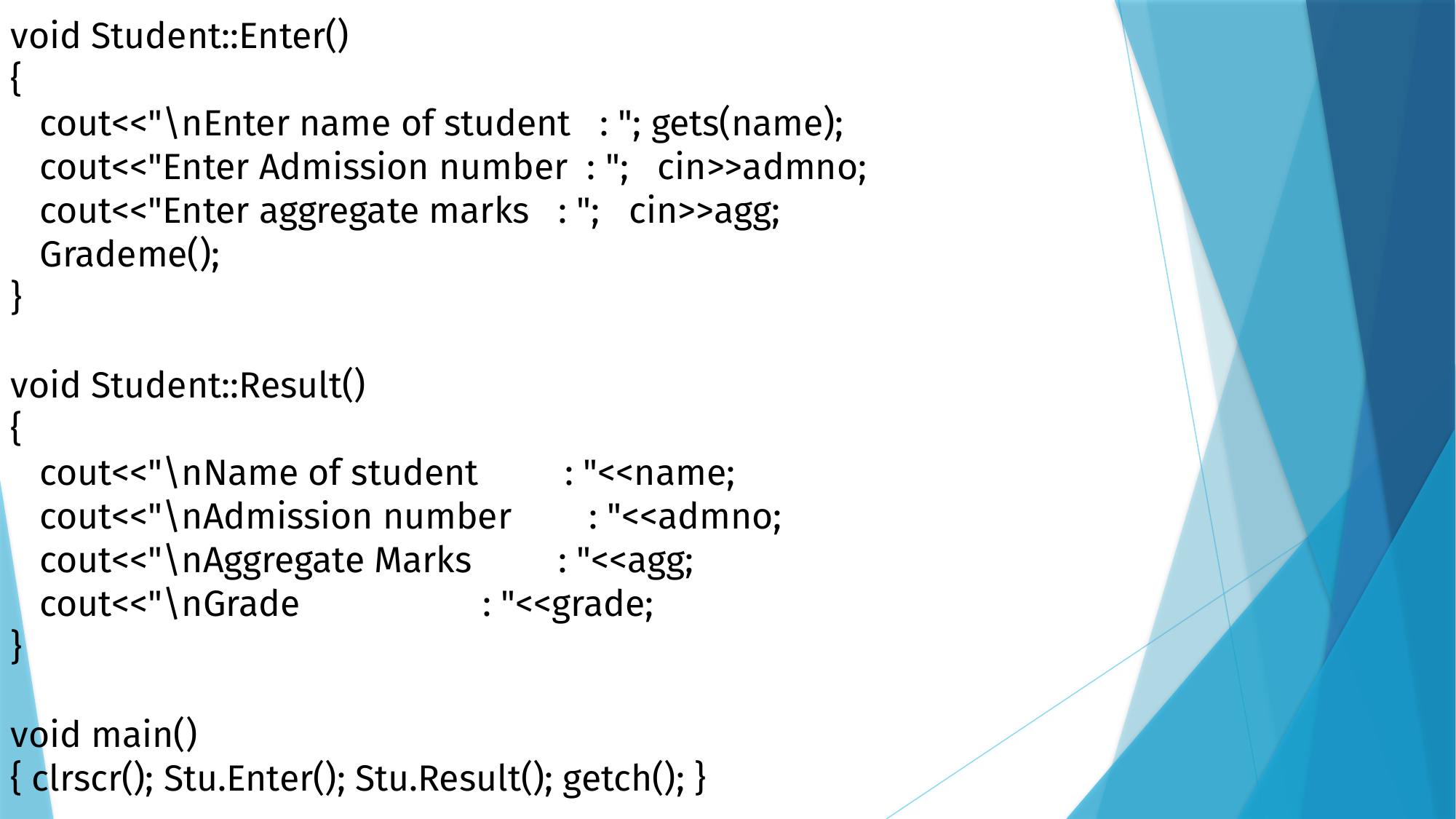

void Student::Enter()
{
   cout<<"\nEnter name of student   : "; gets(name);
   cout<<"Enter Admission number  : ";   cin>>admno;
   cout<<"Enter aggregate marks   : ";   cin>>agg;
   Grademe();
}

void Student::Result()
{
   cout<<"\nName of student         : "<<name;
   cout<<"\nAdmission number        : "<<admno;
   cout<<"\nAggregate Marks         : "<<agg;
   cout<<"\nGrade                   : "<<grade;
}

void main()
{ clrscr(); Stu.Enter(); Stu.Result(); getch(); }